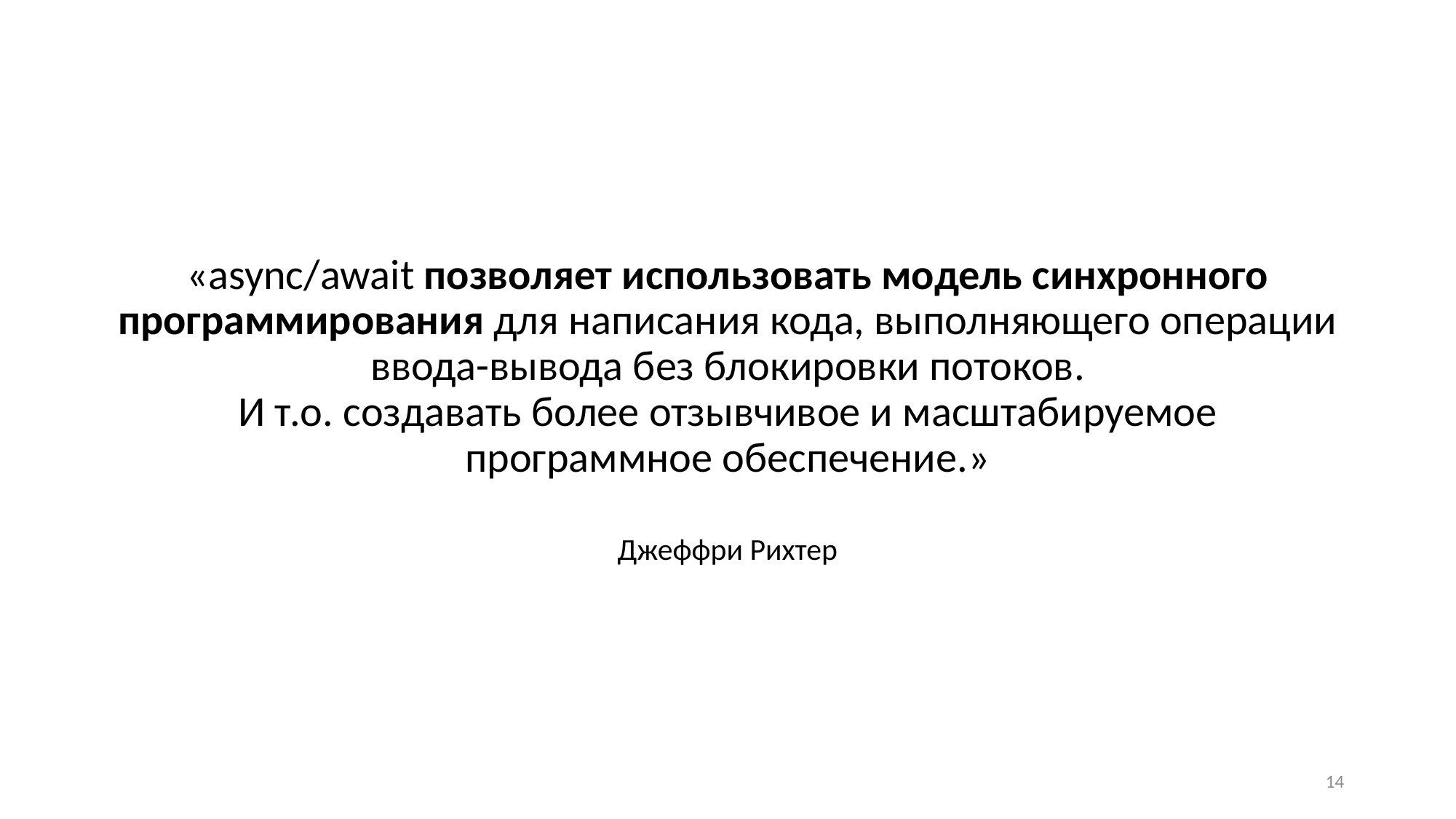

# «async/await позволяет использовать модель синхронного программирования для написания кода, выполняющего операции ввода-вывода без блокировки потоков. И т.о. создавать более отзывчивое и масштабируемое программное обеспечение.» Джеффри Рихтер
14